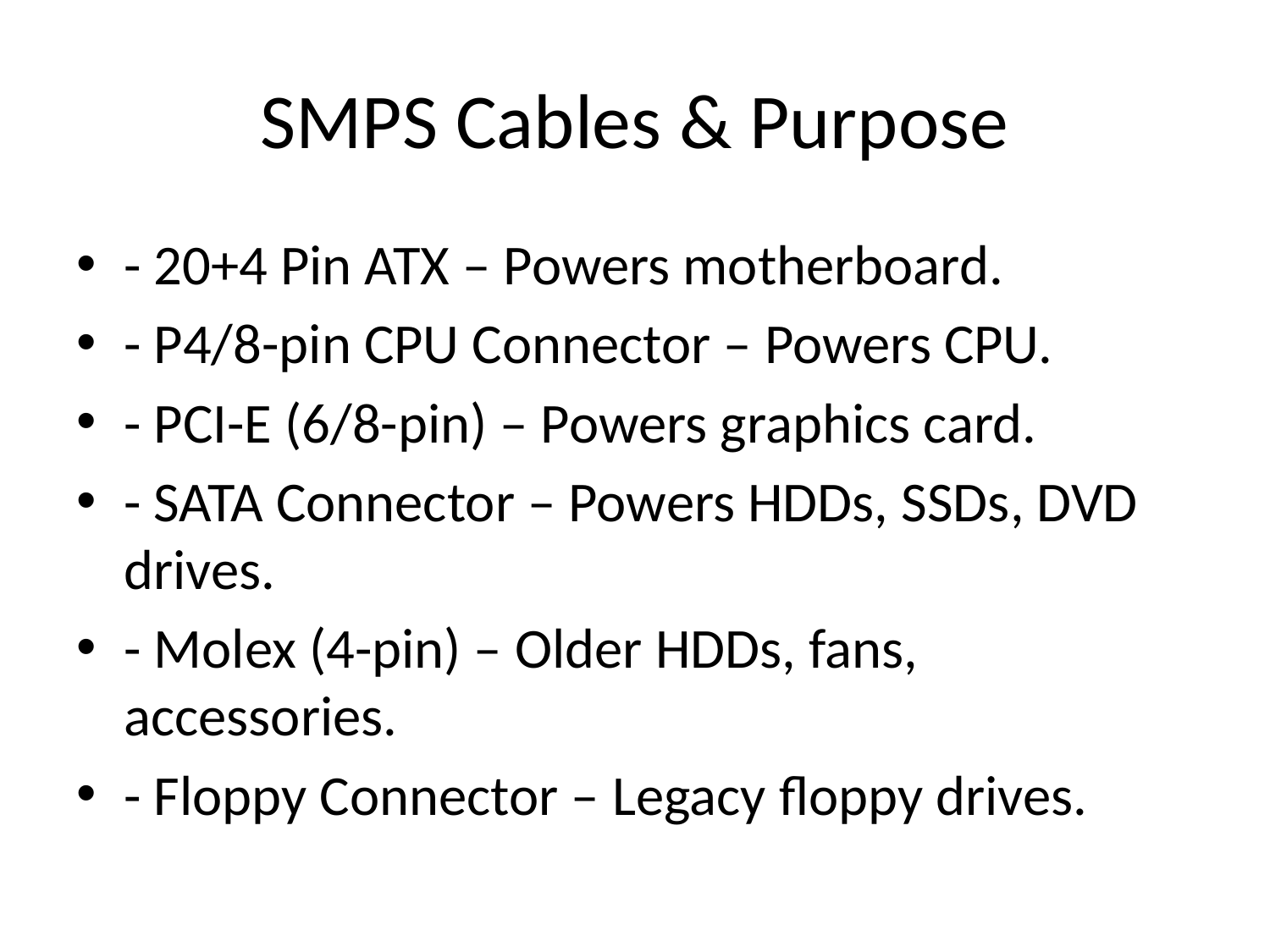

# SMPS Cables & Purpose
- 20+4 Pin ATX – Powers motherboard.
- P4/8-pin CPU Connector – Powers CPU.
- PCI-E (6/8-pin) – Powers graphics card.
- SATA Connector – Powers HDDs, SSDs, DVD drives.
- Molex (4-pin) – Older HDDs, fans, accessories.
- Floppy Connector – Legacy floppy drives.